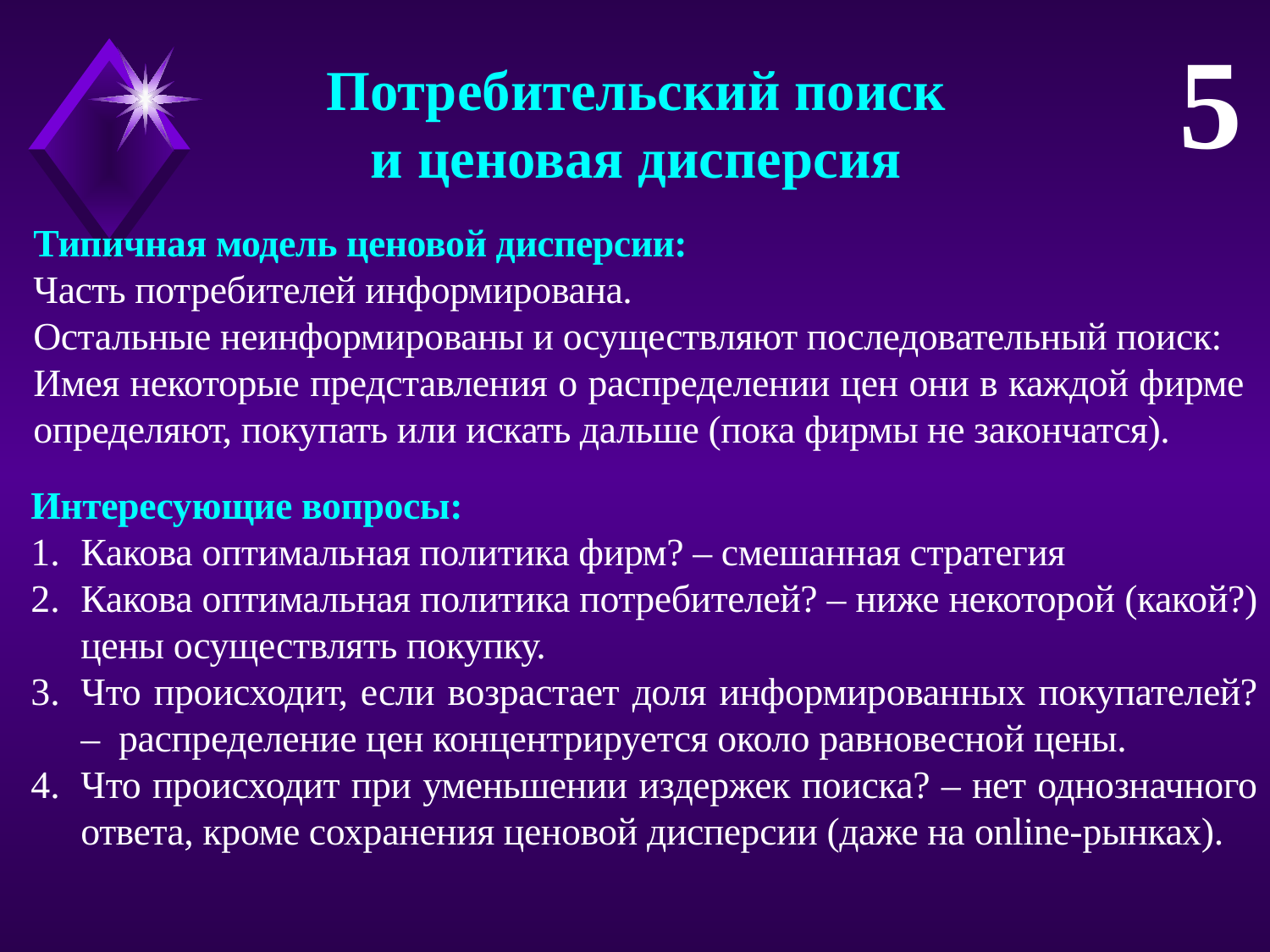

5
Потребительский поиск
и ценовая дисперсия
Типичная модель ценовой дисперсии:
Часть потребителей информирована.
Остальные неинформированы и осуществляют последовательный поиск:
Имея некоторые представления о распределении цен они в каждой фирме определяют, покупать или искать дальше (пока фирмы не закончатся).
Интересующие вопросы:
Какова оптимальная политика фирм? – смешанная стратегия
Какова оптимальная политика потребителей? – ниже некоторой (какой?) цены осуществлять покупку.
Что происходит, если возрастает доля информированных покупателей? –  распределение цен концентрируется около равновесной цены.
Что происходит при уменьшении издержек поиска? – нет однозначного ответа, кроме сохранения ценовой дисперсии (даже на online-рынках).